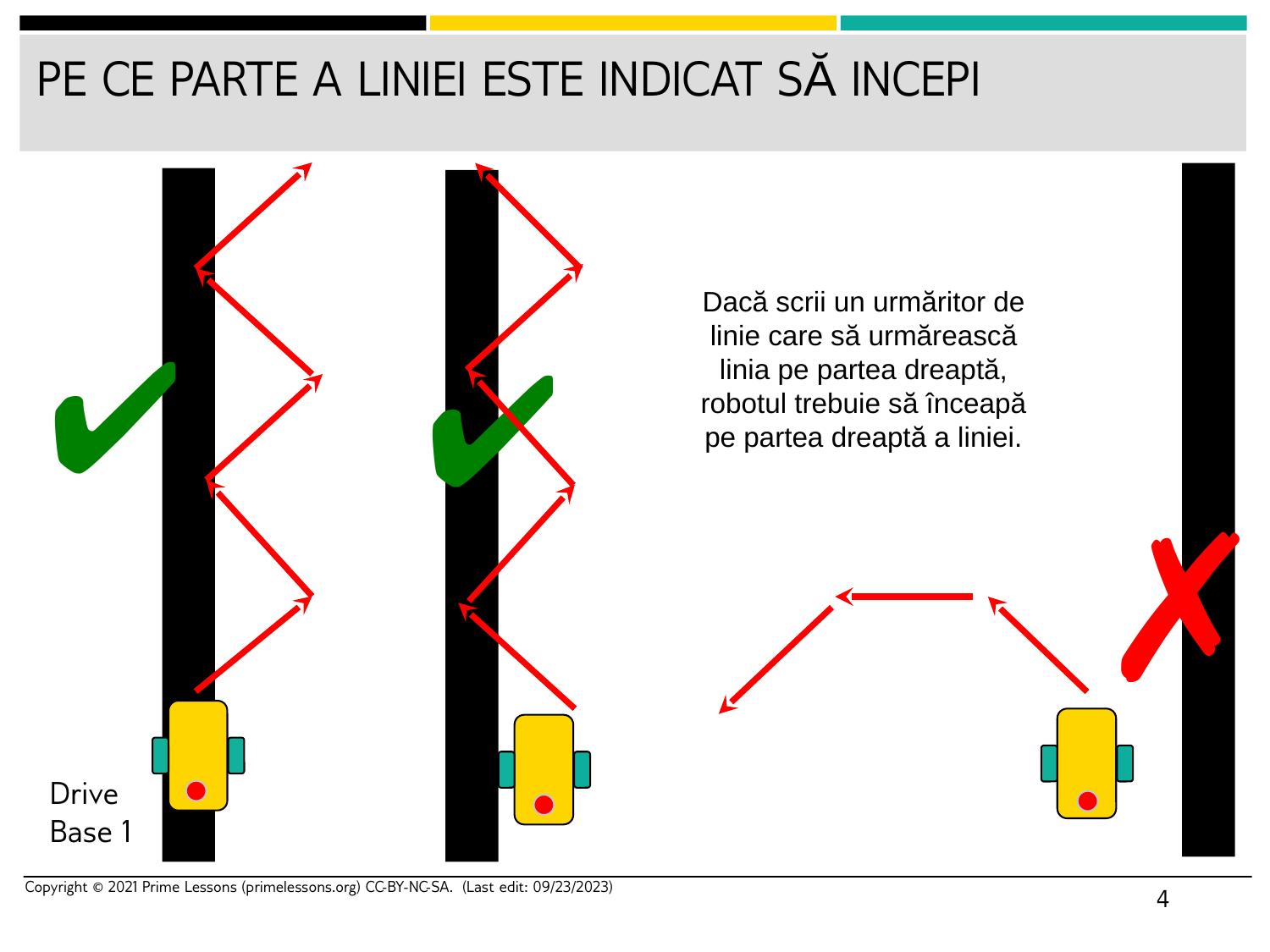

# PE CE PARTE A LINIEI ESTE INDICAT SĂ INCEPI

Dacă scrii un urmăritor de linie care să urmărească linia pe partea dreaptă, robotul trebuie să înceapă pe partea dreaptă a liniei.
✔
✔
✗

Drive Base 1
Copyright © 2021 Prime Lessons (primelessons.org) CC-BY-NC-SA.  (Last edit: 09/23/2023)
4